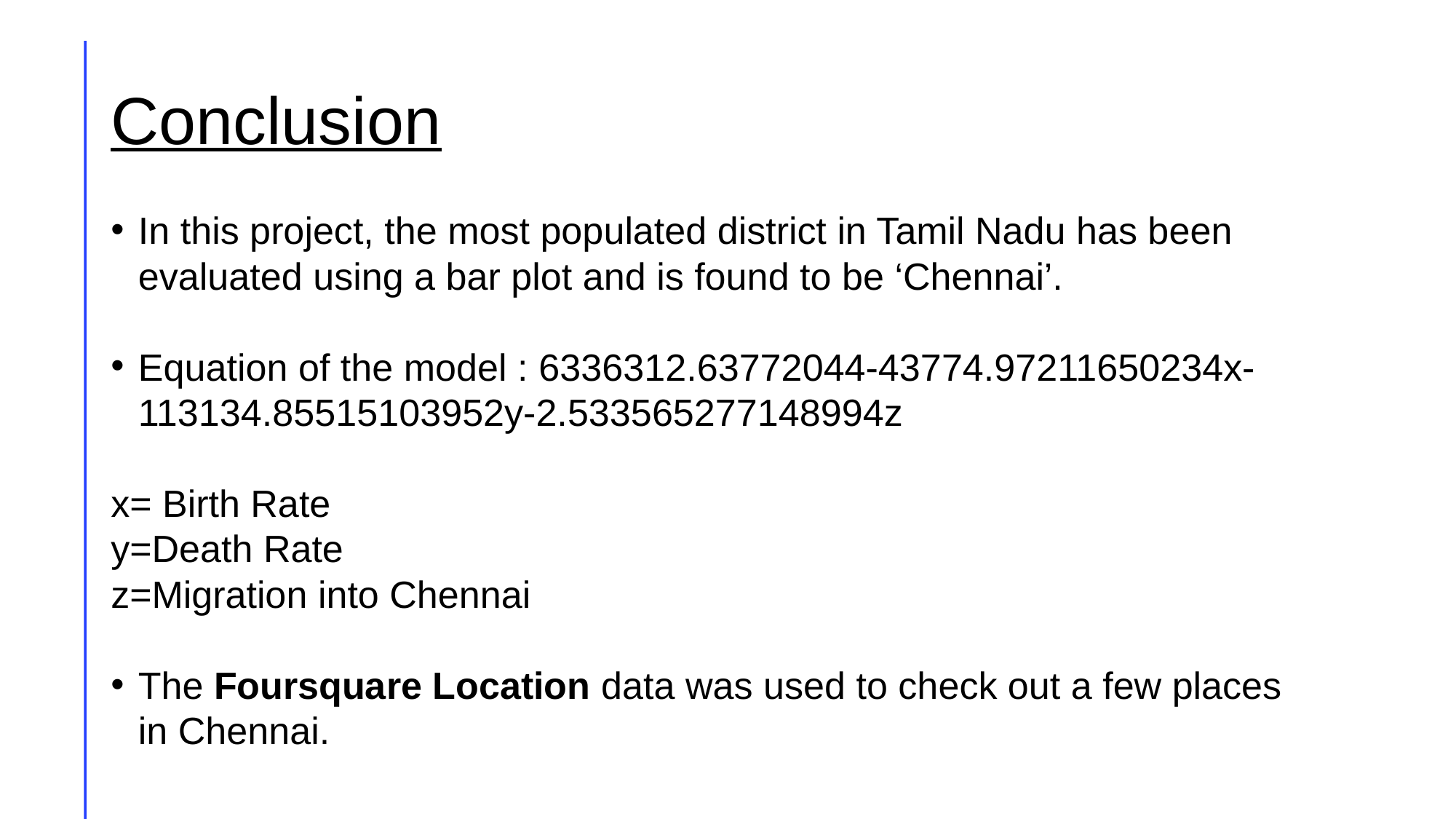

# Conclusion
In this project, the most populated district in Tamil Nadu has been evaluated using a bar plot and is found to be ‘Chennai’.

Equation of the model : 6336312.63772044-43774.97211650234x-113134.85515103952y-2.533565277148994z

x= Birth Rate
y=Death Rate
z=Migration into Chennai

The Foursquare Location data was used to check out a few places in Chennai.